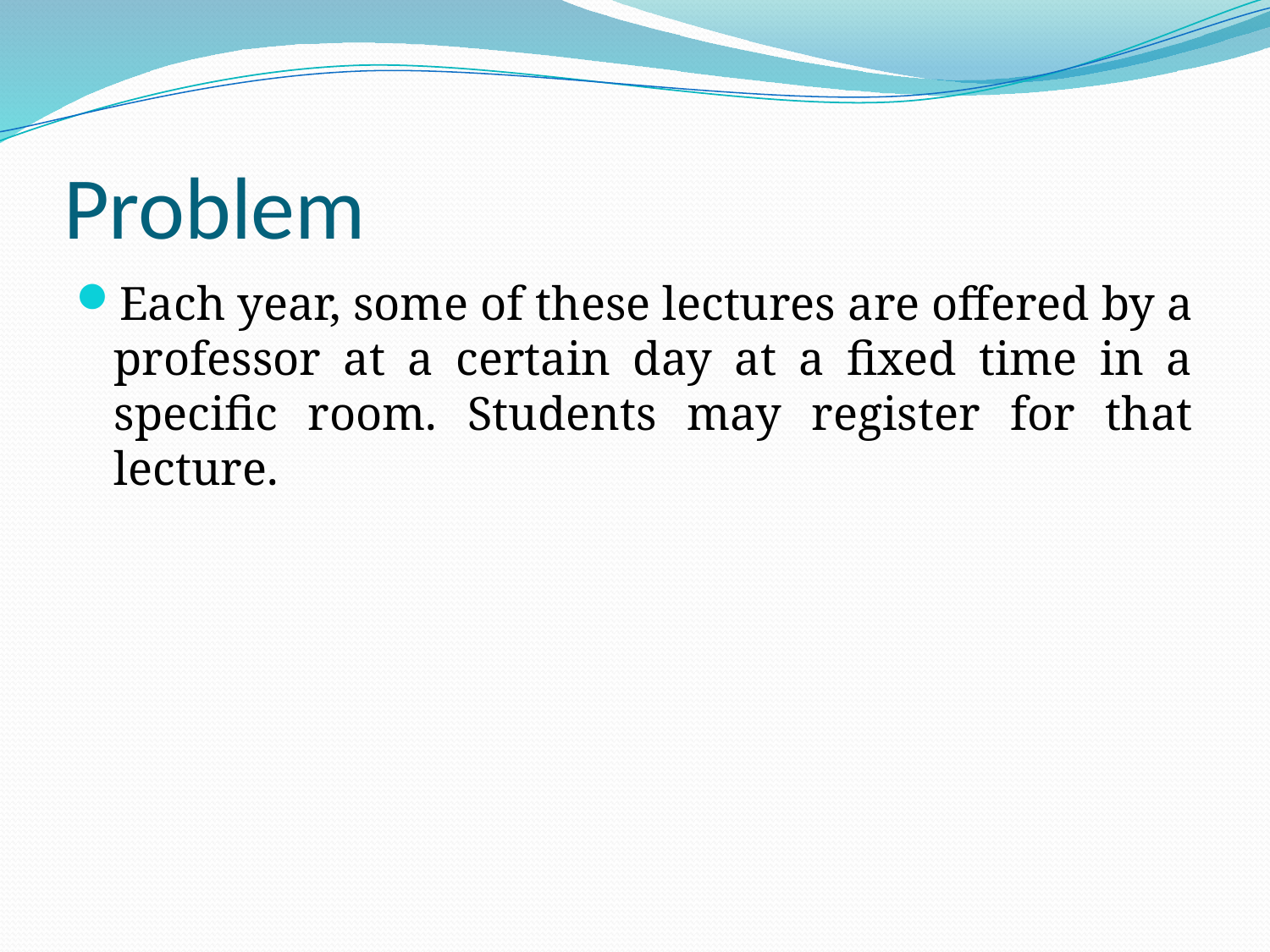

# Problem
Each year, some of these lectures are offered by a professor at a certain day at a fixed time in a specific room. Students may register for that lecture.